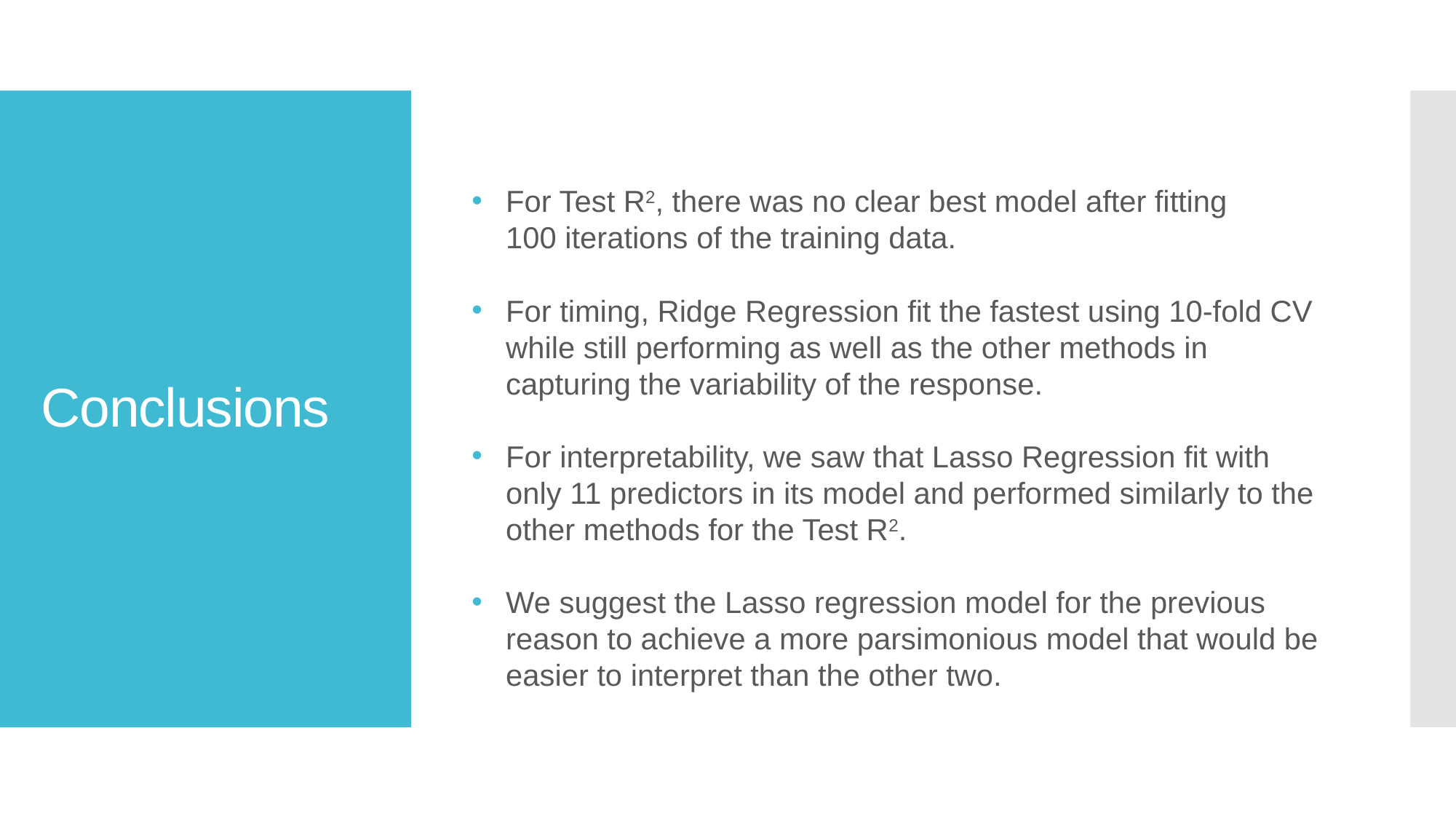

For Test R2, there was no clear best model after fitting 100 iterations of the training data.

For timing, Ridge Regression fit the fastest using 10-fold CV while still performing as well as the other methods in capturing the variability of the response.

For interpretability, we saw that Lasso Regression fit with only 11 predictors in its model and performed similarly to the other methods for the Test R2.

We suggest the Lasso regression model for the previous reason to achieve a more parsimonious model that would be easier to interpret than the other two.

# Conclusions